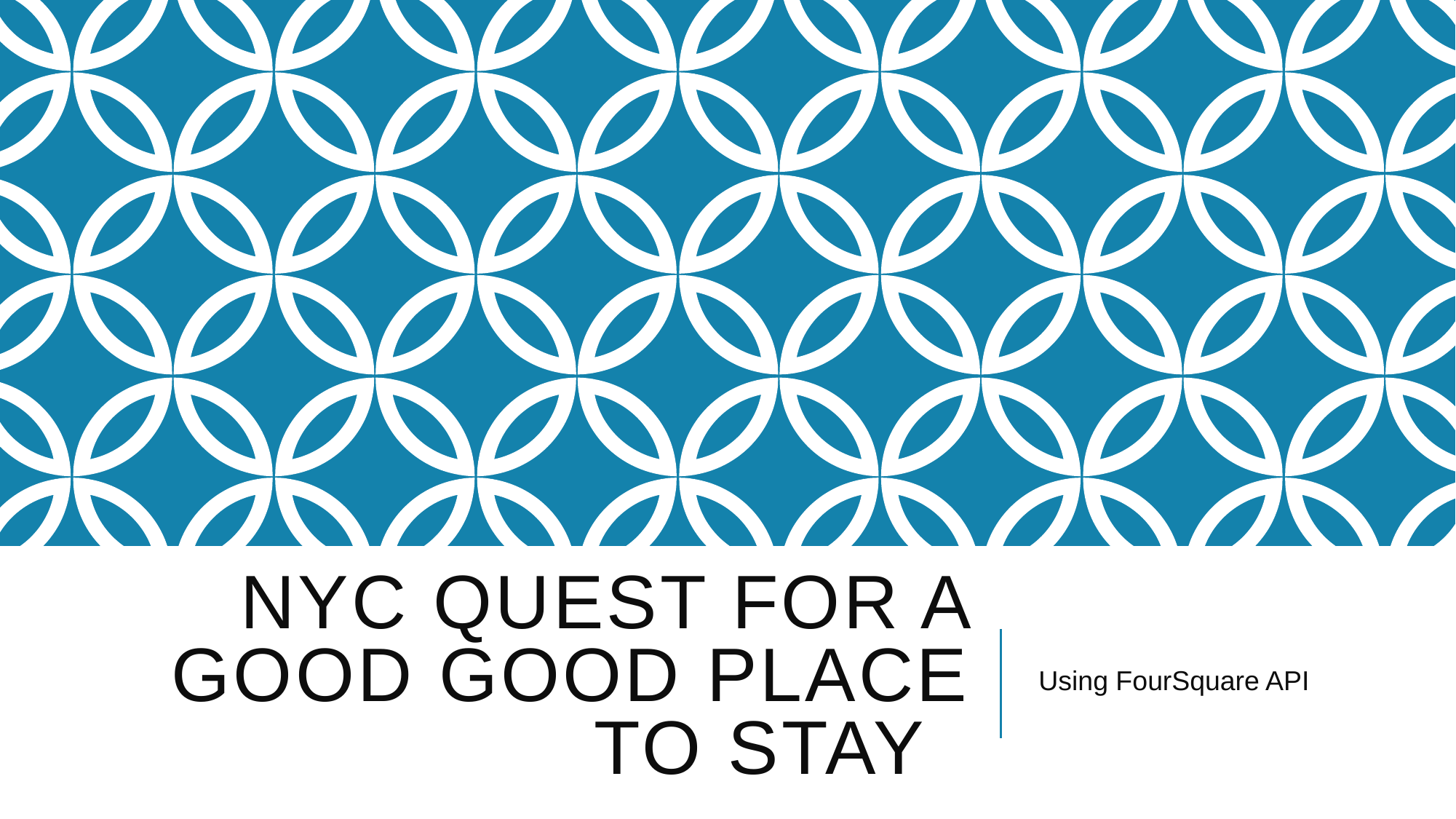

# NYC Quest for a good good place to stay
Using FourSquare API